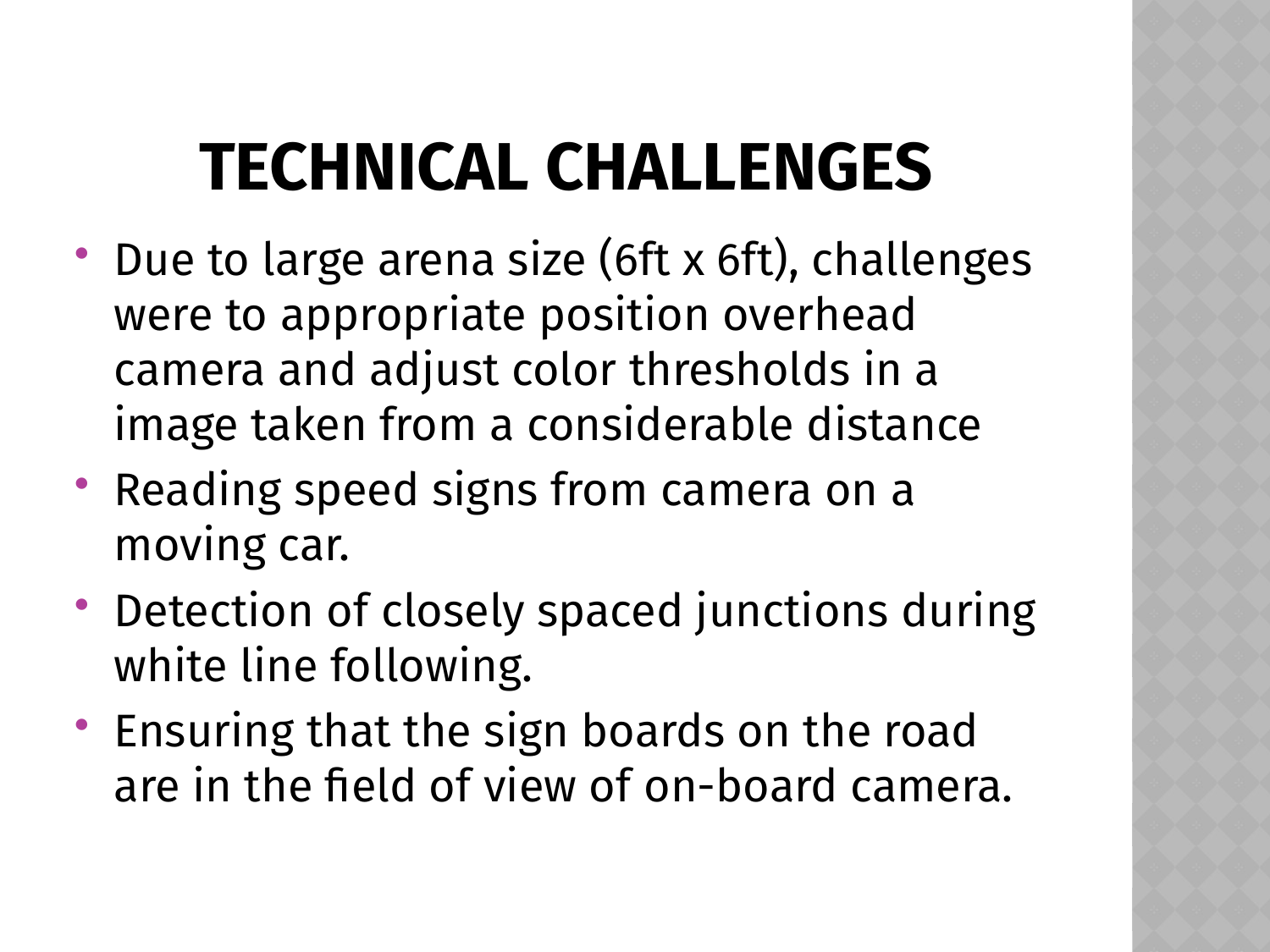

# TECHNICAL CHALLENGES
Due to large arena size (6ft x 6ft), challenges were to appropriate position overhead camera and adjust color thresholds in a image taken from a considerable distance
Reading speed signs from camera on a moving car.
Detection of closely spaced junctions during white line following.
Ensuring that the sign boards on the road are in the field of view of on-board camera.